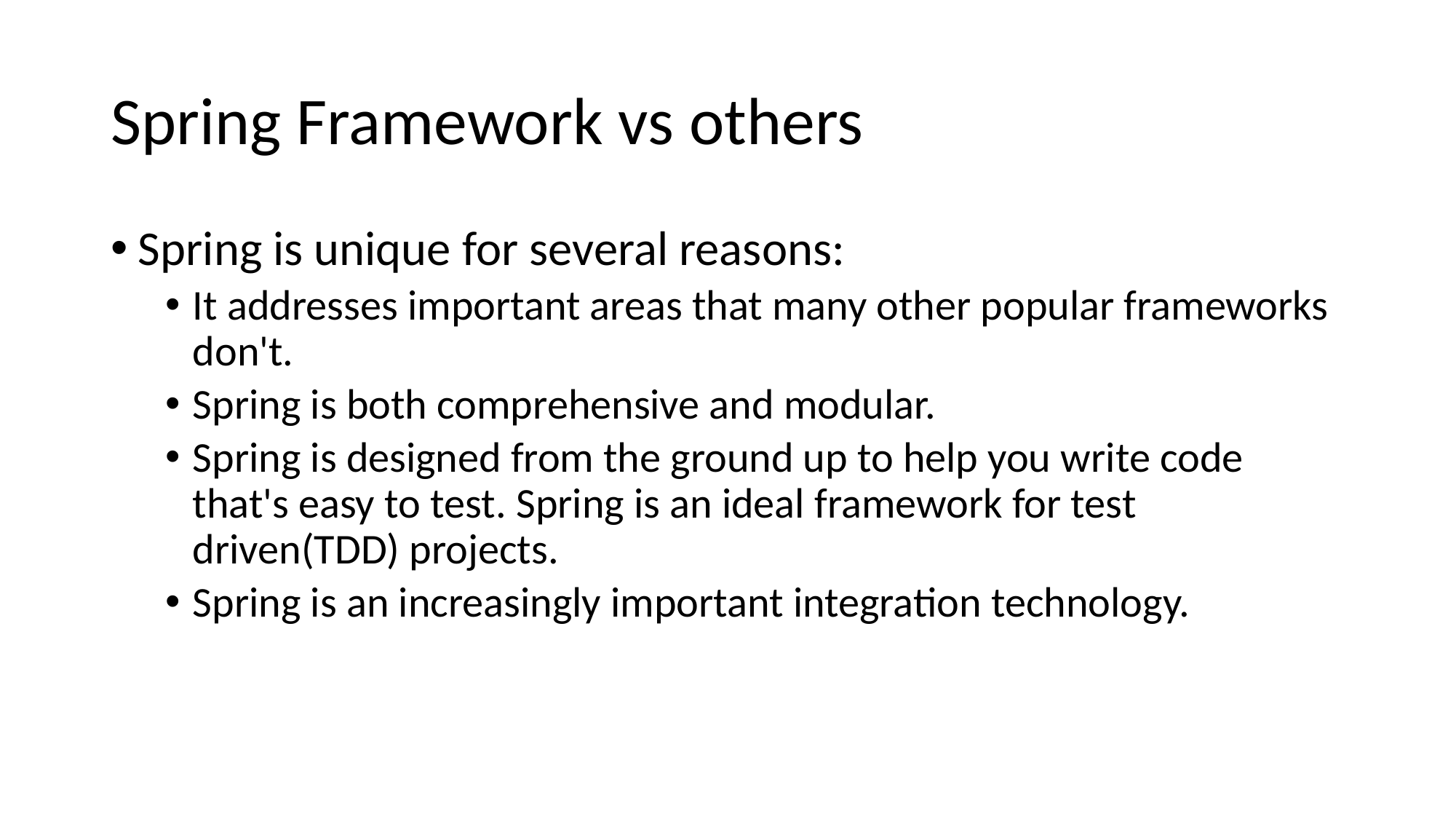

# Spring Framework vs others
Spring is unique for several reasons:
It addresses important areas that many other popular frameworks don't.
Spring is both comprehensive and modular.
Spring is designed from the ground up to help you write code that's easy to test. Spring is an ideal framework for test driven(TDD) projects.
Spring is an increasingly important integration technology.